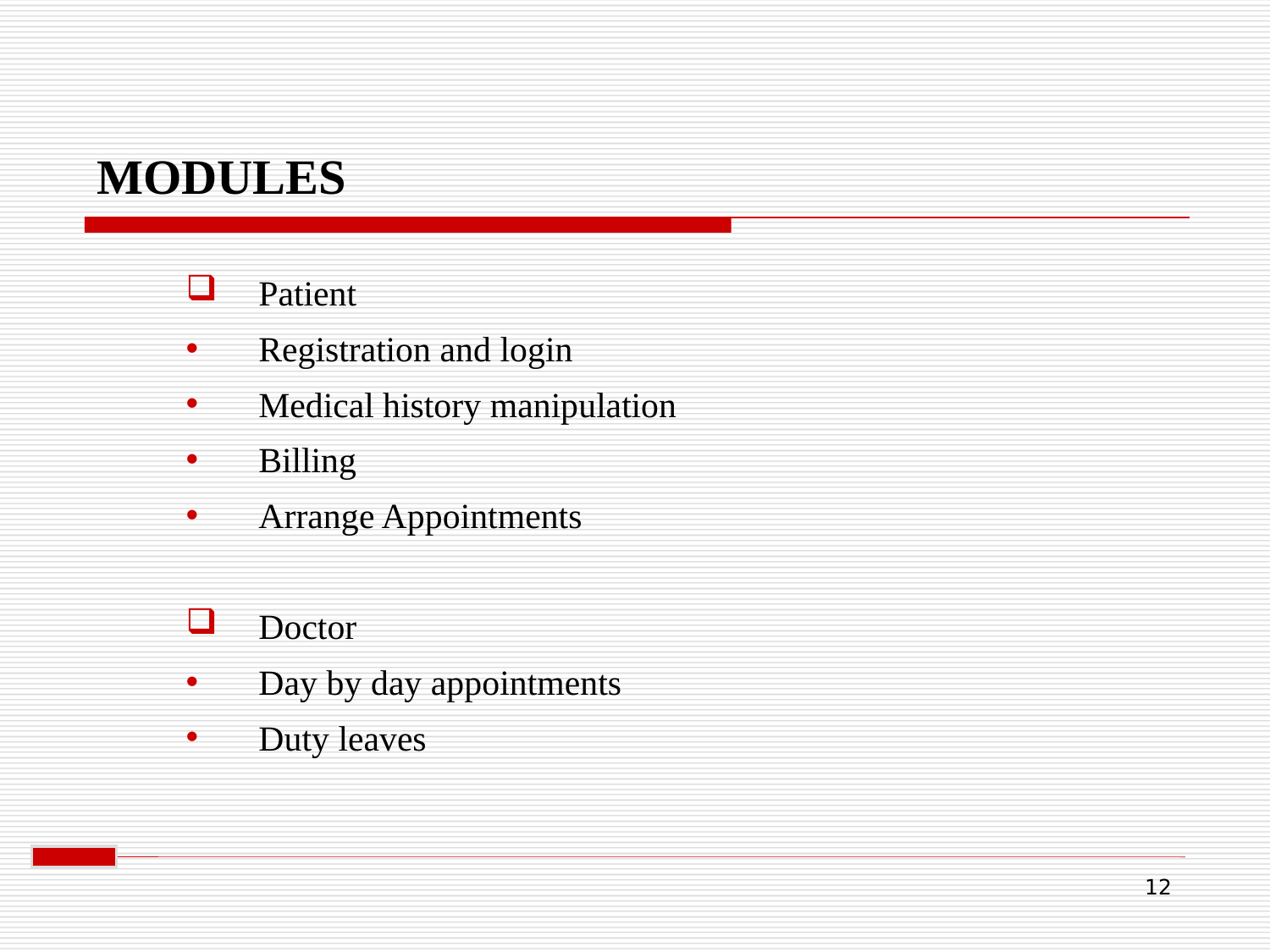

# MODULES
Patient
Registration and login
Medical history manipulation
Billing
Arrange Appointments

Doctor
Day by day appointments
Duty leaves

12